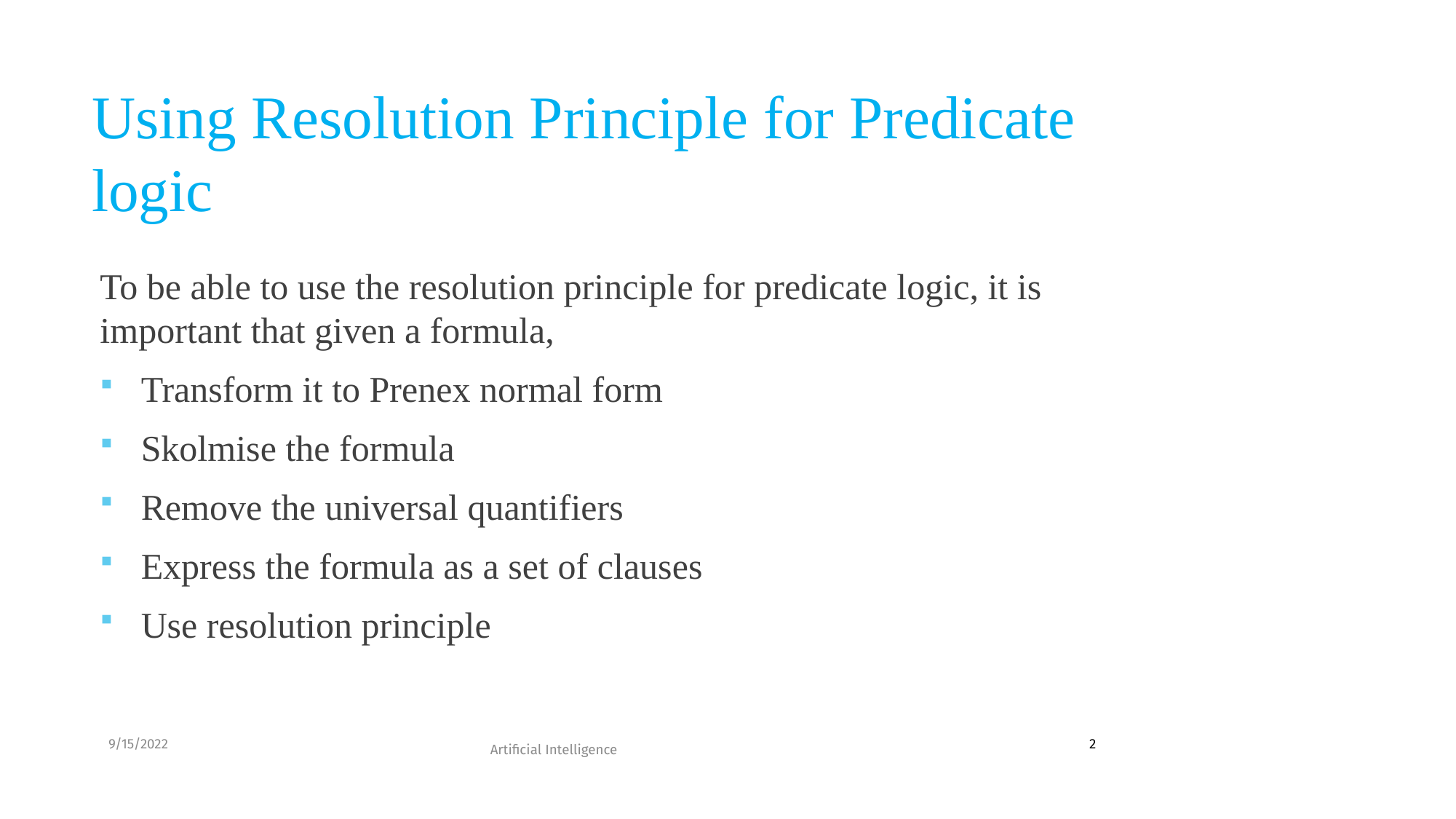

# Using Resolution Principle for Predicate logic
To be able to use the resolution principle for predicate logic, it is important that given a formula,
Transform it to Prenex normal form
Skolmise the formula
Remove the universal quantifiers
Express the formula as a set of clauses
Use resolution principle

9/15/2022
2
Artificial Intelligence